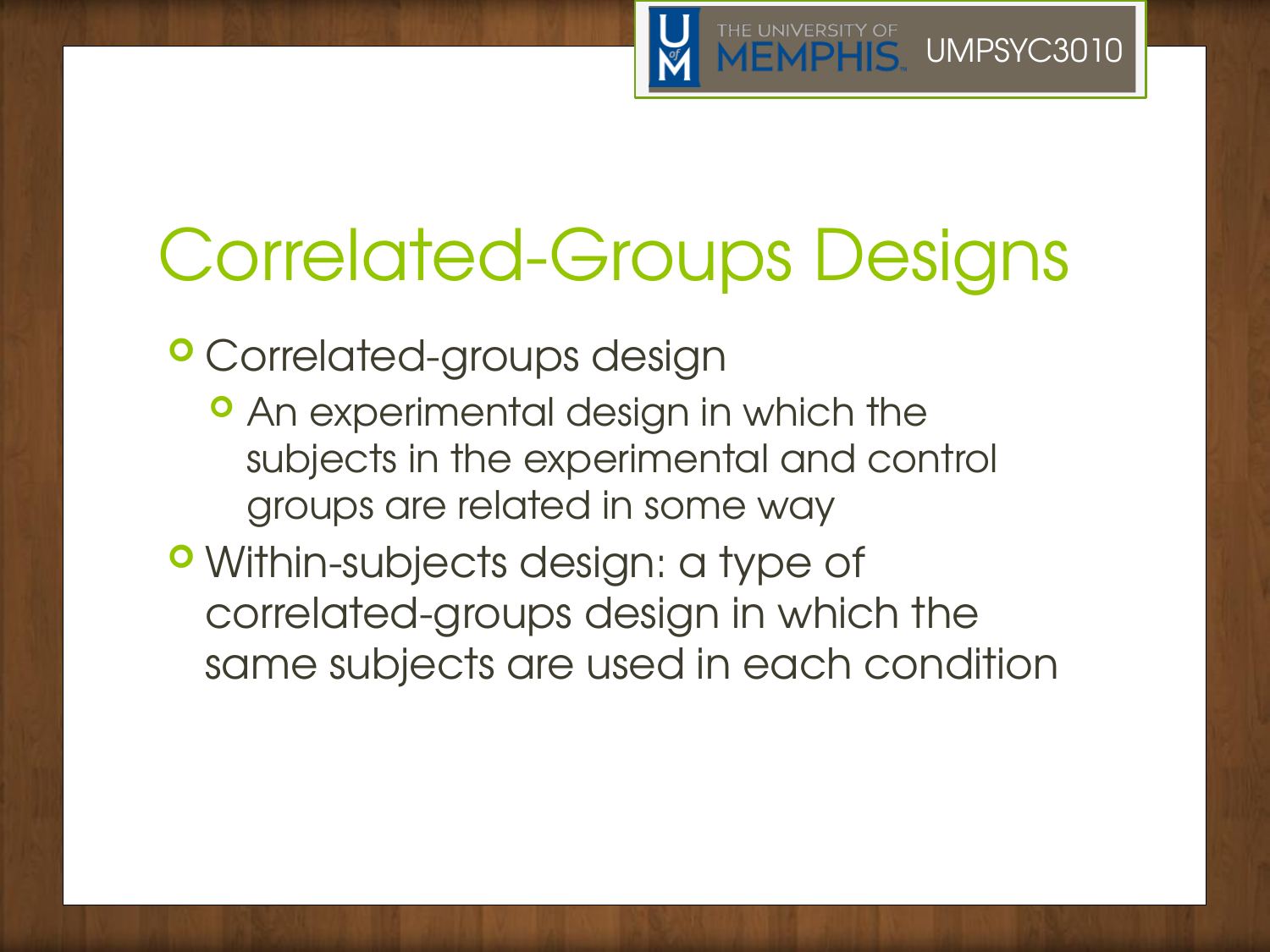

# Correlated-Groups Designs
Correlated-groups design
An experimental design in which the subjects in the experimental and control groups are related in some way
Within-subjects design: a type of correlated-groups design in which the same subjects are used in each condition